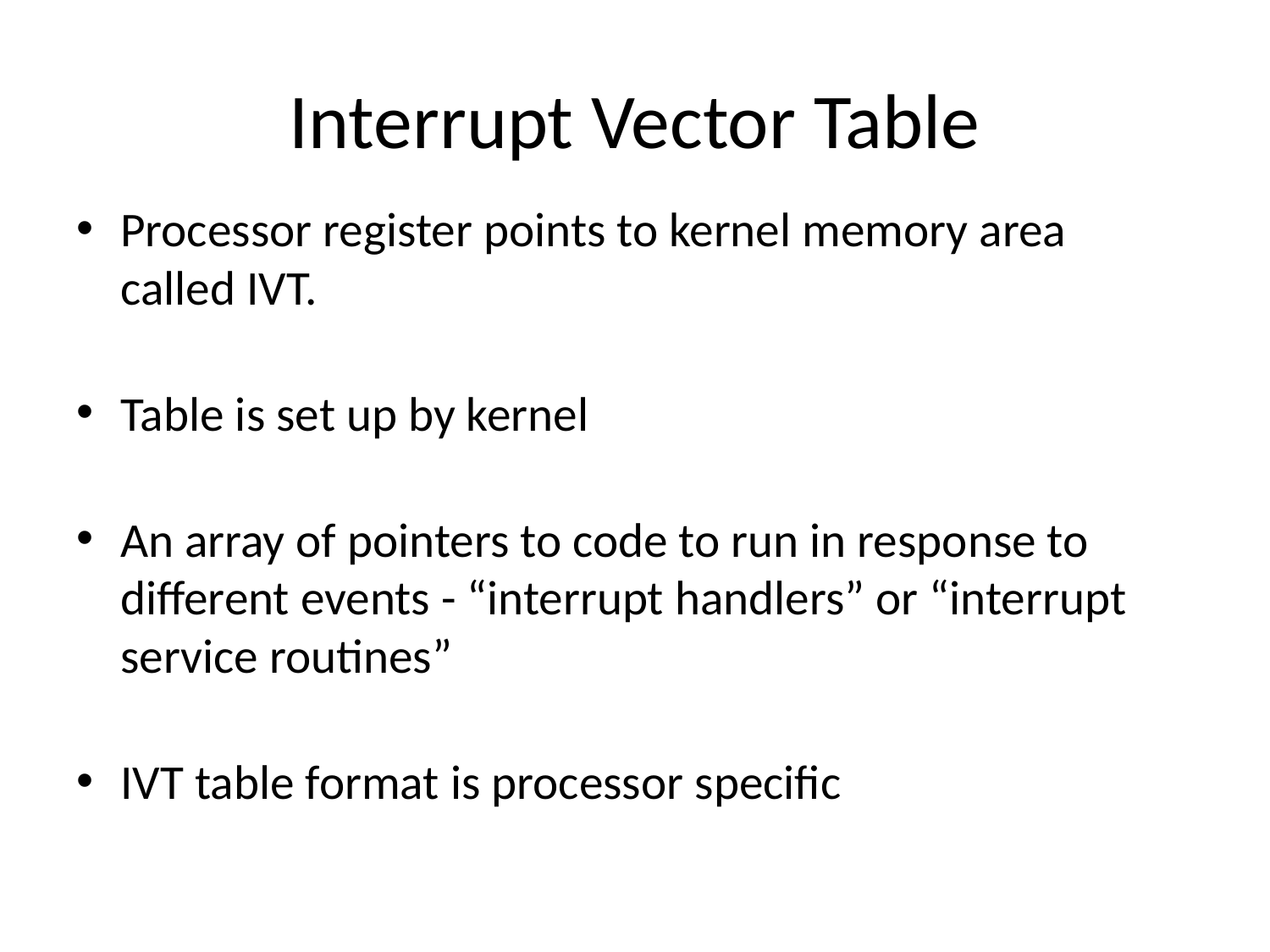

# Interrupt Vector Table
Processor register points to kernel memory area called IVT.
Table is set up by kernel
An array of pointers to code to run in response to different events - “interrupt handlers” or “interrupt service routines”
IVT table format is processor specific